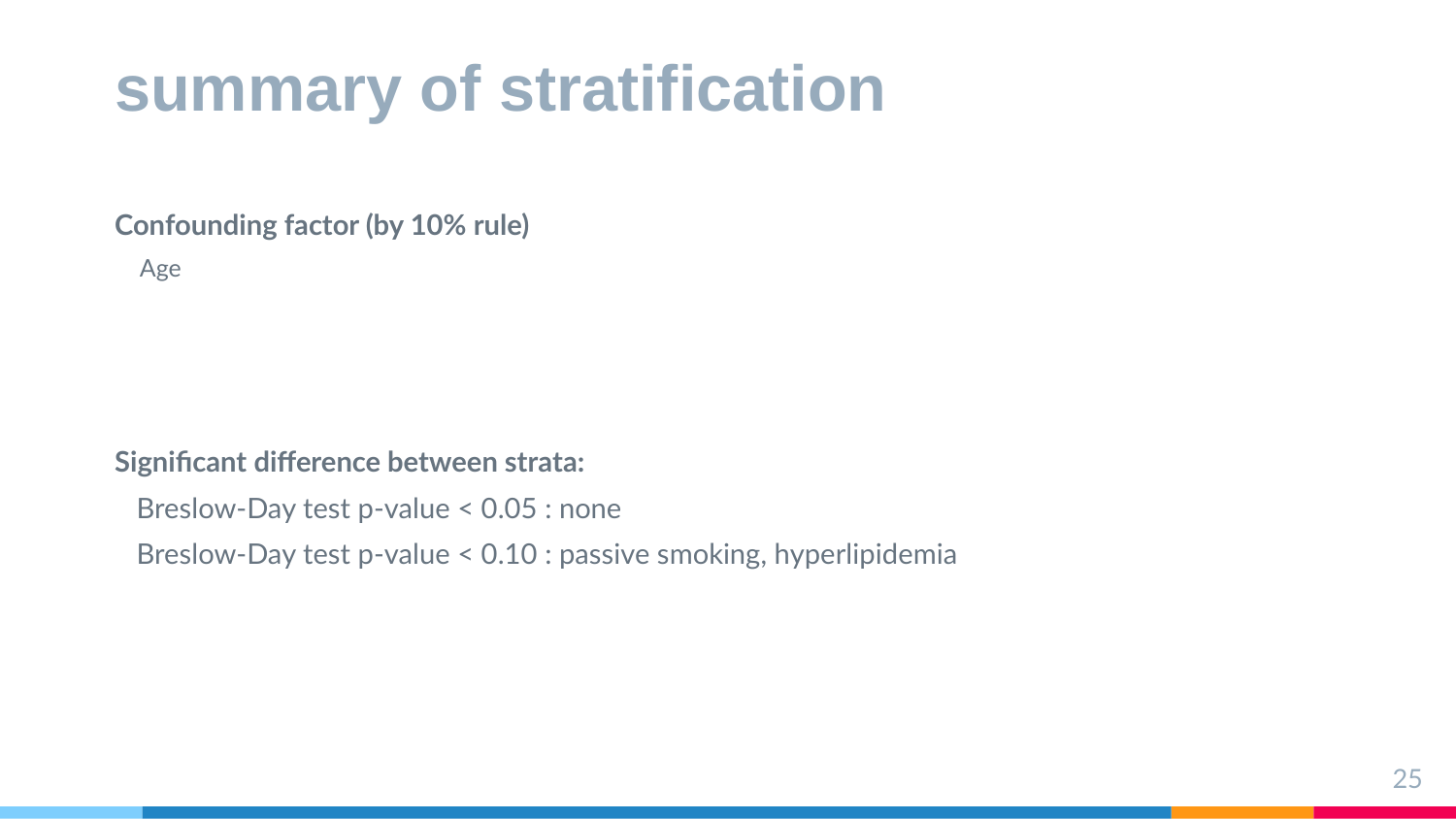

# summary of stratification
Confounding factor (by 10% rule)
    Age

Significant difference between strata:
   Breslow-Day test p-value < 0.05 : none
   Breslow-Day test p-value < 0.10 : passive smoking, hyperlipidemia

25